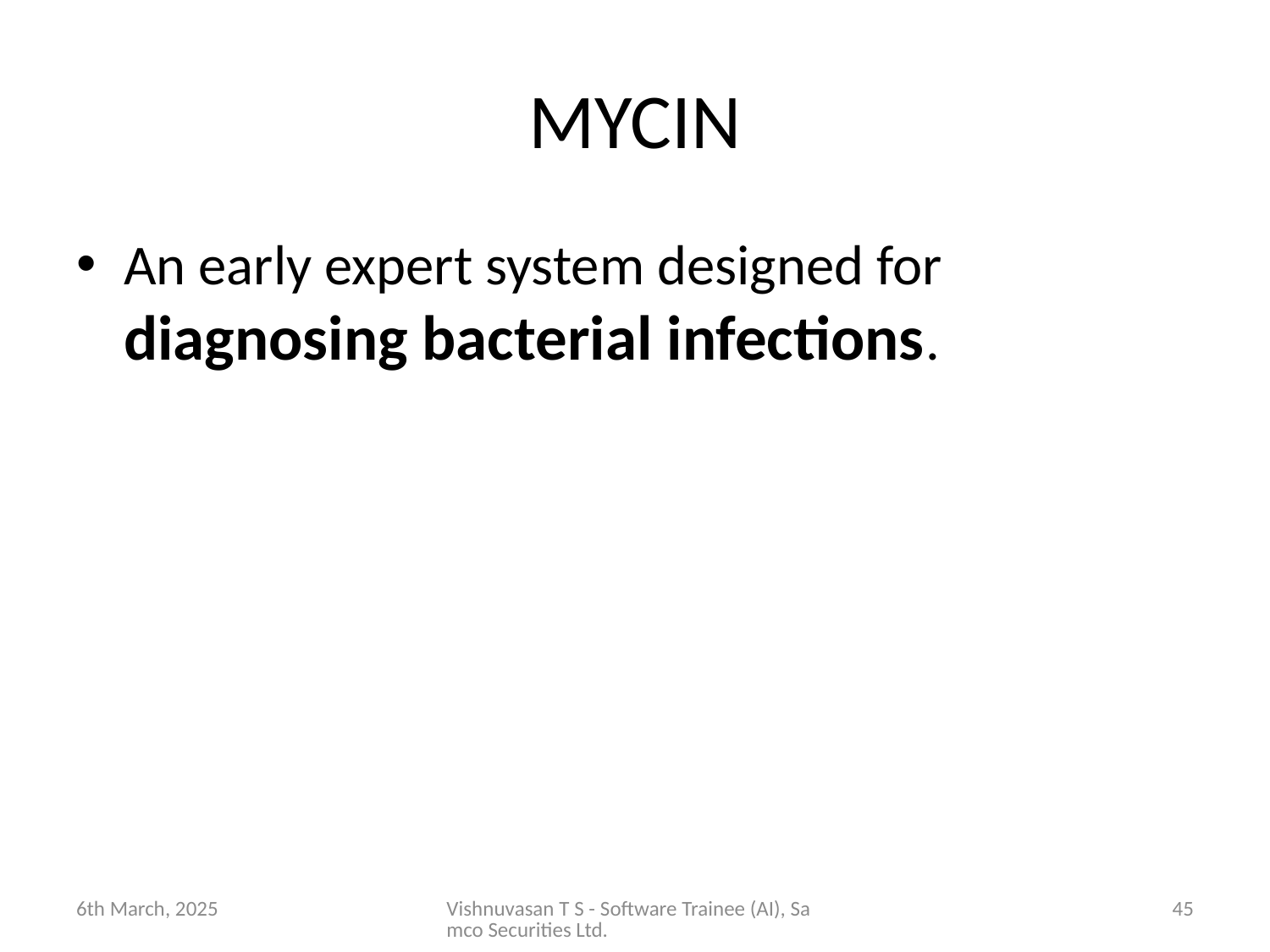

# MYCIN
An early expert system designed for diagnosing bacterial infections.
6th March, 2025
Vishnuvasan T S - Software Trainee (AI), Samco Securities Ltd.
45